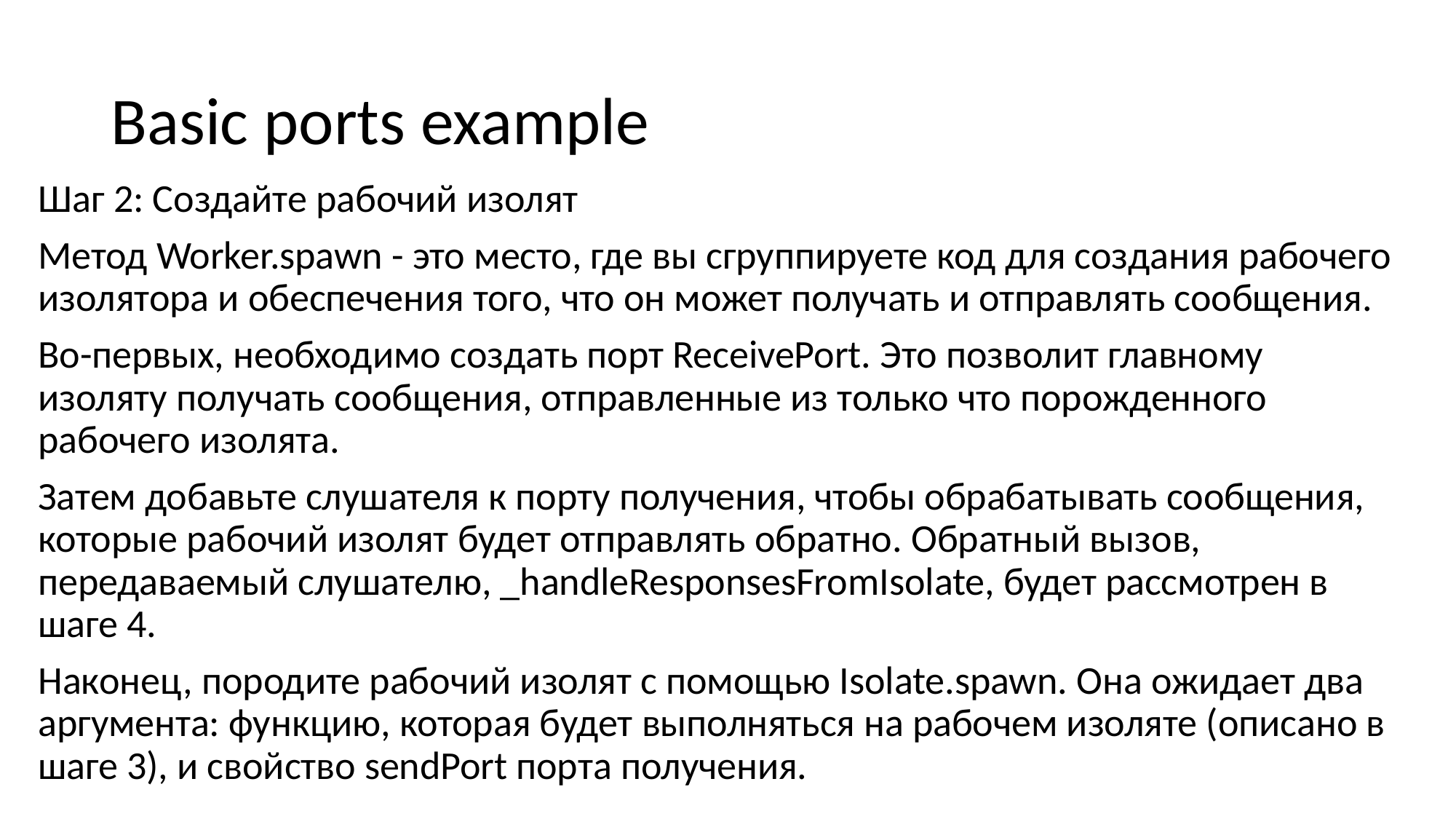

# Basic ports example
Шаг 2: Создайте рабочий изолят
Метод Worker.spawn - это место, где вы сгруппируете код для создания рабочего изолятора и обеспечения того, что он может получать и отправлять сообщения.
Во-первых, необходимо создать порт ReceivePort. Это позволит главному изоляту получать сообщения, отправленные из только что порожденного рабочего изолята.
Затем добавьте слушателя к порту получения, чтобы обрабатывать сообщения, которые рабочий изолят будет отправлять обратно. Обратный вызов, передаваемый слушателю, _handleResponsesFromIsolate, будет рассмотрен в шаге 4.
Наконец, породите рабочий изолят с помощью Isolate.spawn. Она ожидает два аргумента: функцию, которая будет выполняться на рабочем изоляте (описано в шаге 3), и свойство sendPort порта получения.